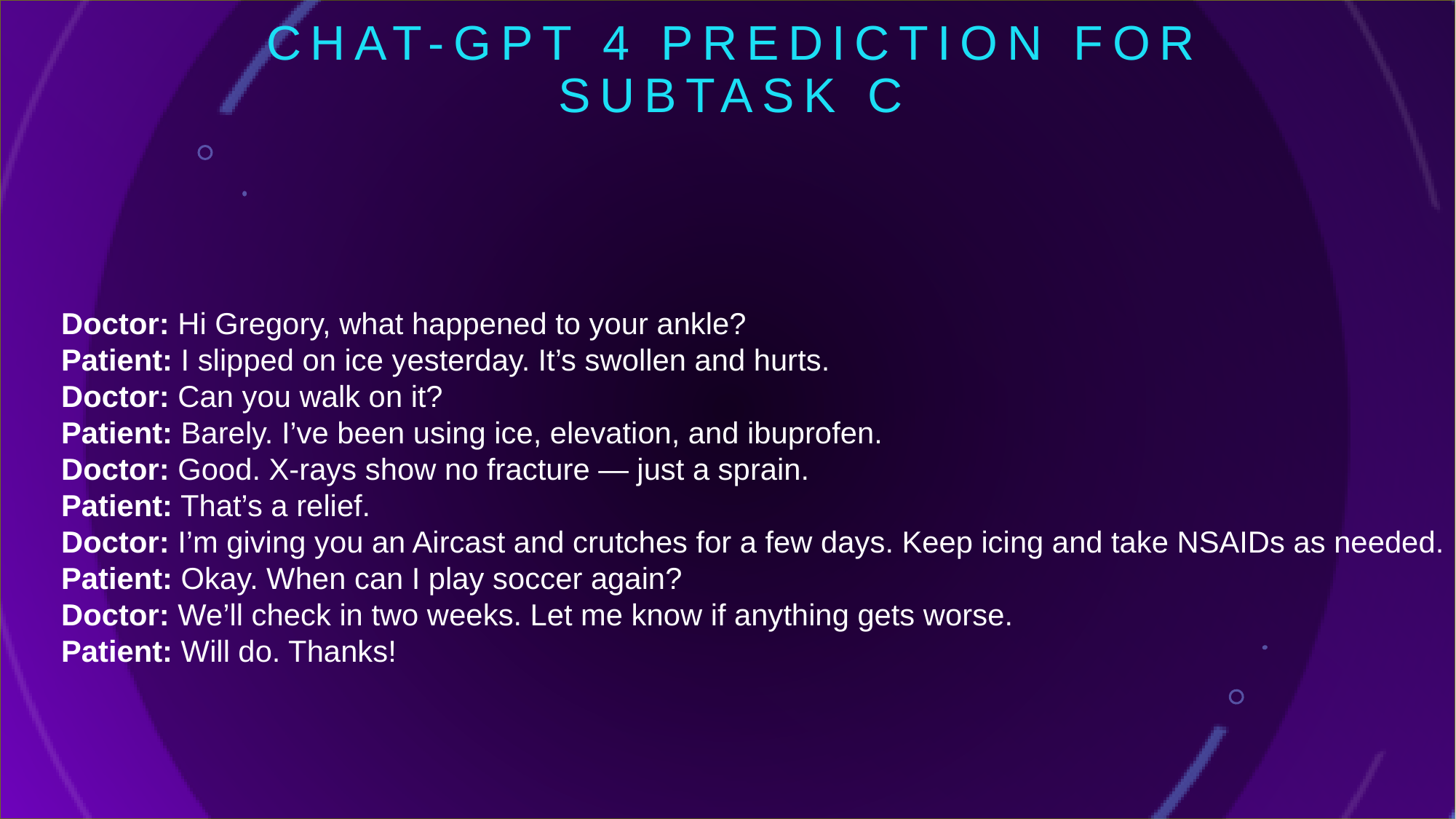

# Chat-gpt 4 Prediction for subtask c
Doctor: Hi Gregory, what happened to your ankle?
Patient: I slipped on ice yesterday. It’s swollen and hurts.
Doctor: Can you walk on it?
Patient: Barely. I’ve been using ice, elevation, and ibuprofen.
Doctor: Good. X-rays show no fracture — just a sprain.
Patient: That’s a relief.
Doctor: I’m giving you an Aircast and crutches for a few days. Keep icing and take NSAIDs as needed.
Patient: Okay. When can I play soccer again?
Doctor: We’ll check in two weeks. Let me know if anything gets worse.
Patient: Will do. Thanks!